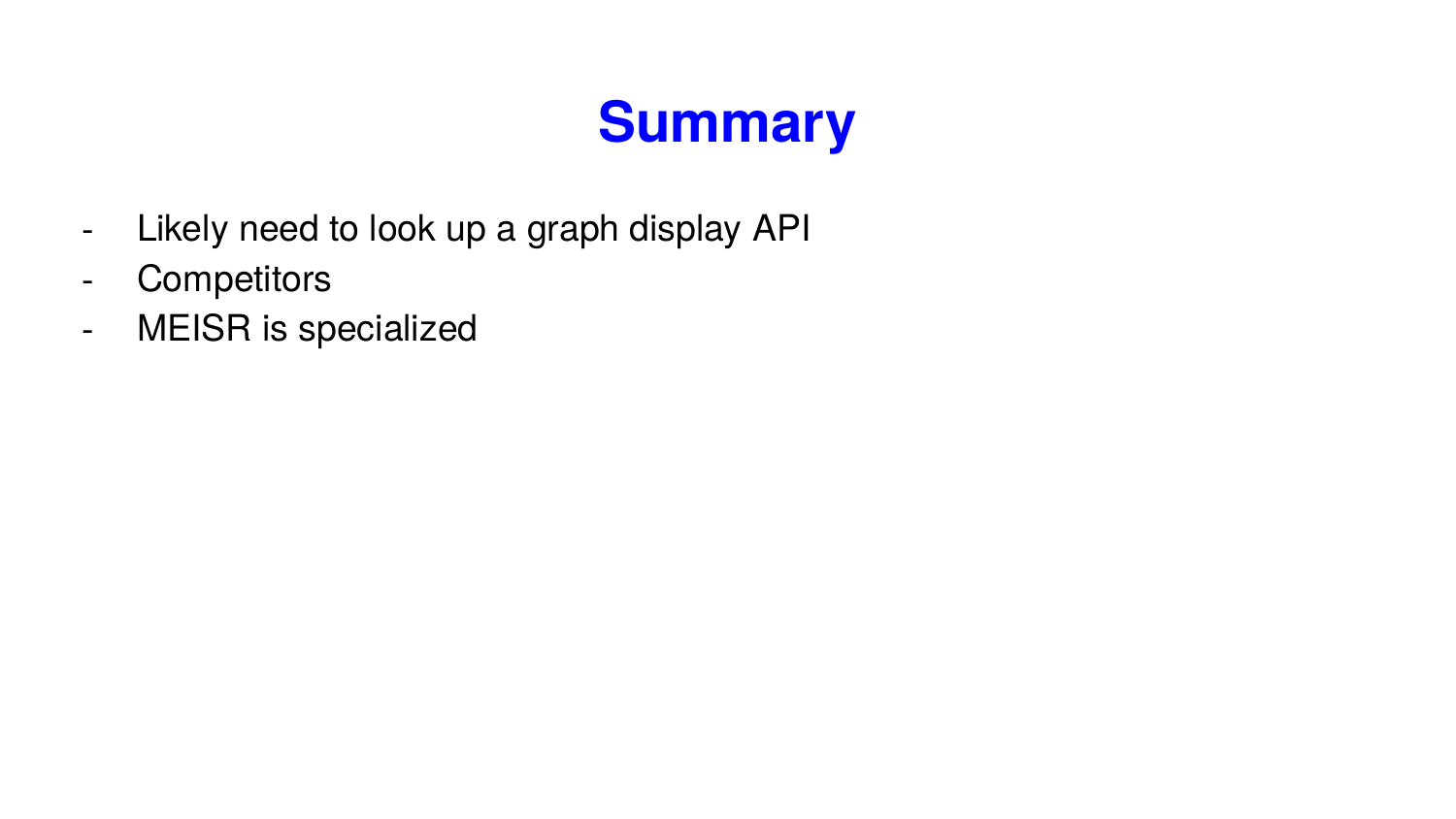

# Summary
Likely need to look up a graph display API
Competitors
MEISR is specialized